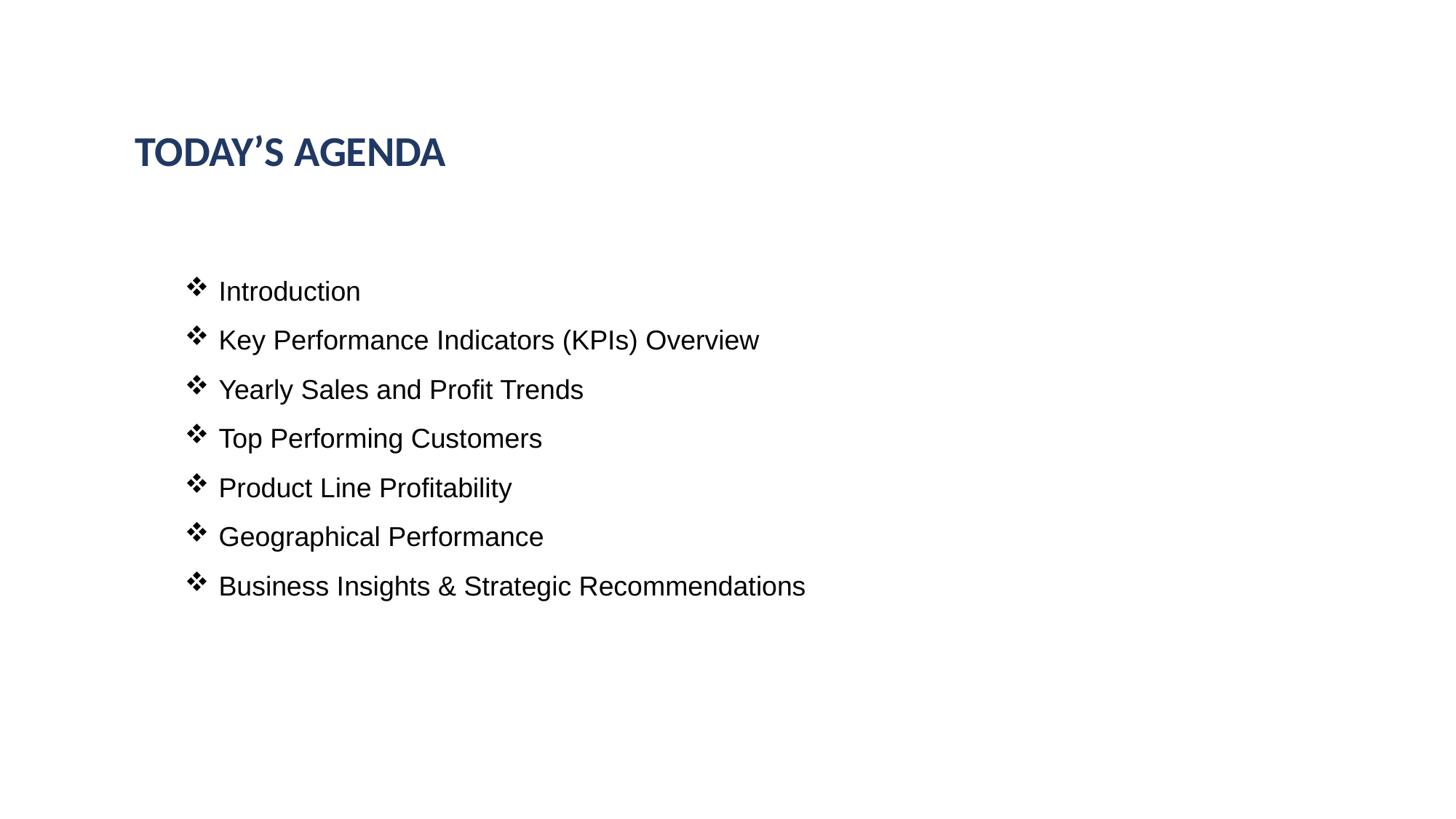

TODAY’S AGENDA

Introduction
Key Performance Indicators (KPIs) Overview
Yearly Sales and Profit Trends
Top Performing Customers
Product Line Profitability
Geographical Performance
Business Insights & Strategic Recommendations